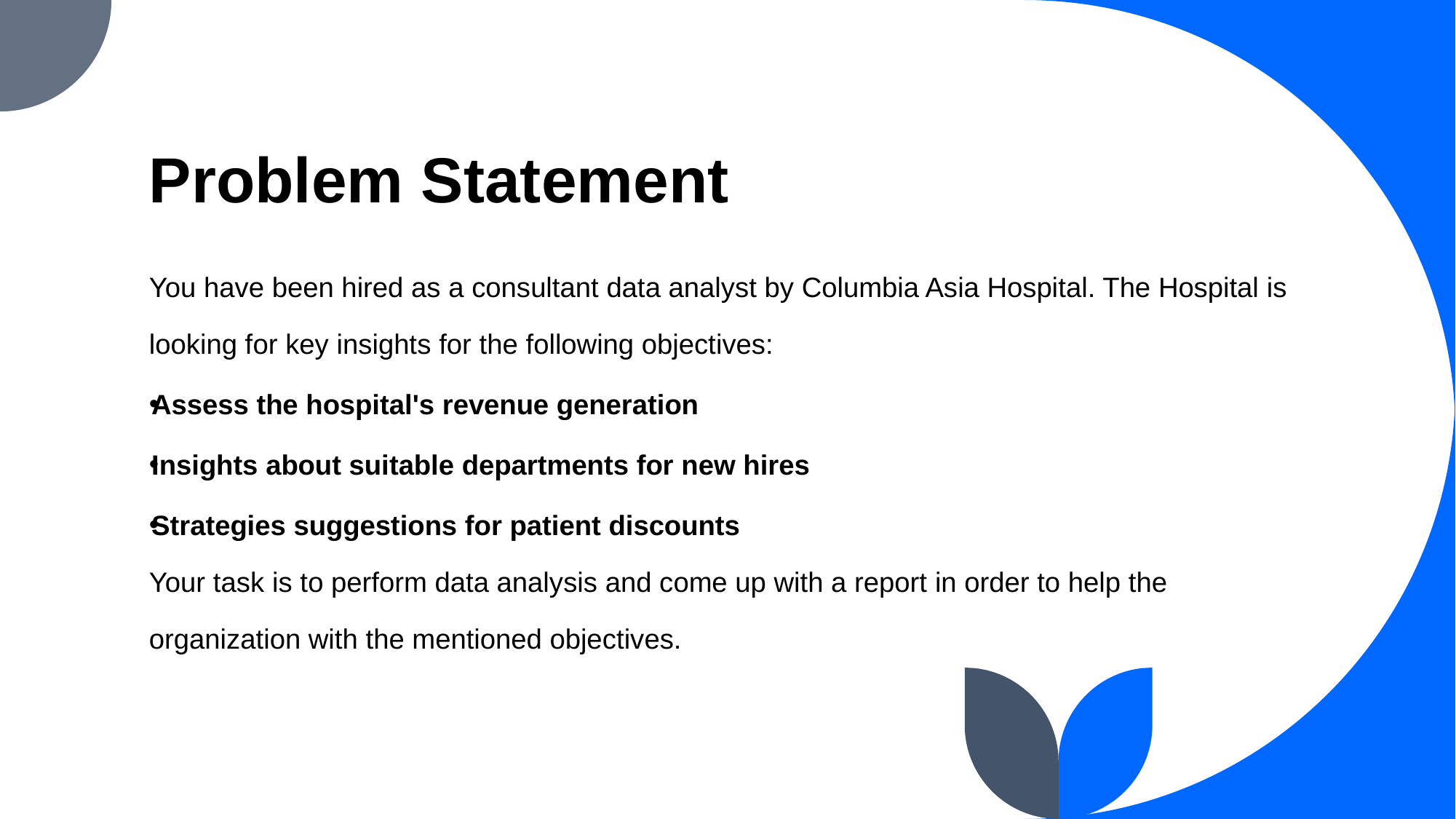

# Problem Statement
You have been hired as a consultant data analyst by Columbia Asia Hospital. The Hospital is looking for key insights for the following objectives:
Assess the hospital's revenue generation
Insights about suitable departments for new hires
Strategies suggestions for patient discounts
Your task is to perform data analysis and come up with a report in order to help the organization with the mentioned objectives.